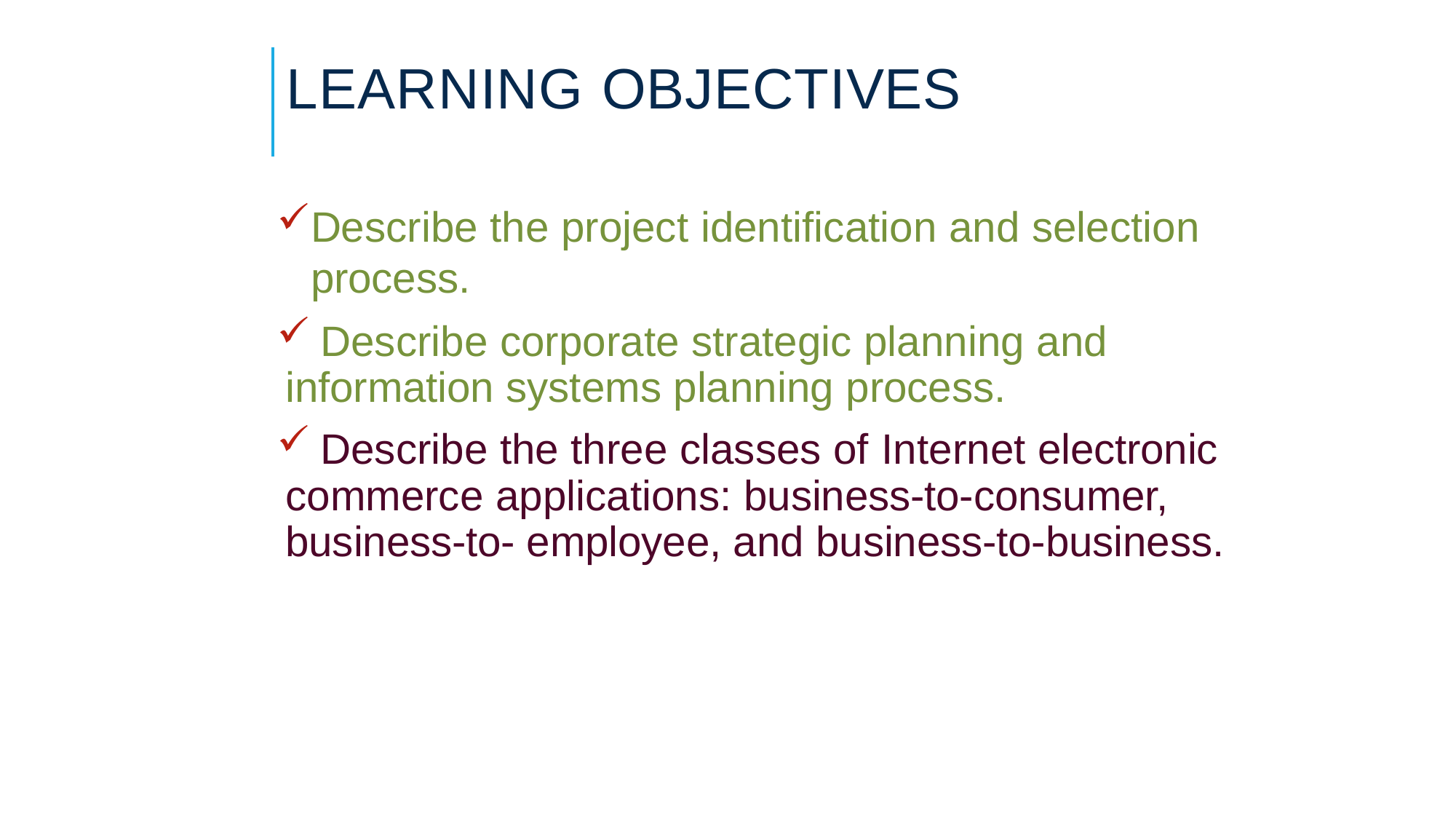

# LEARNING OBJECTIVES
Describe the project identification and selection process.
	Describe corporate strategic planning and information systems planning process.
	Describe the three classes of Internet electronic commerce applications: business-to-consumer, business-to- employee, and business-to-business.